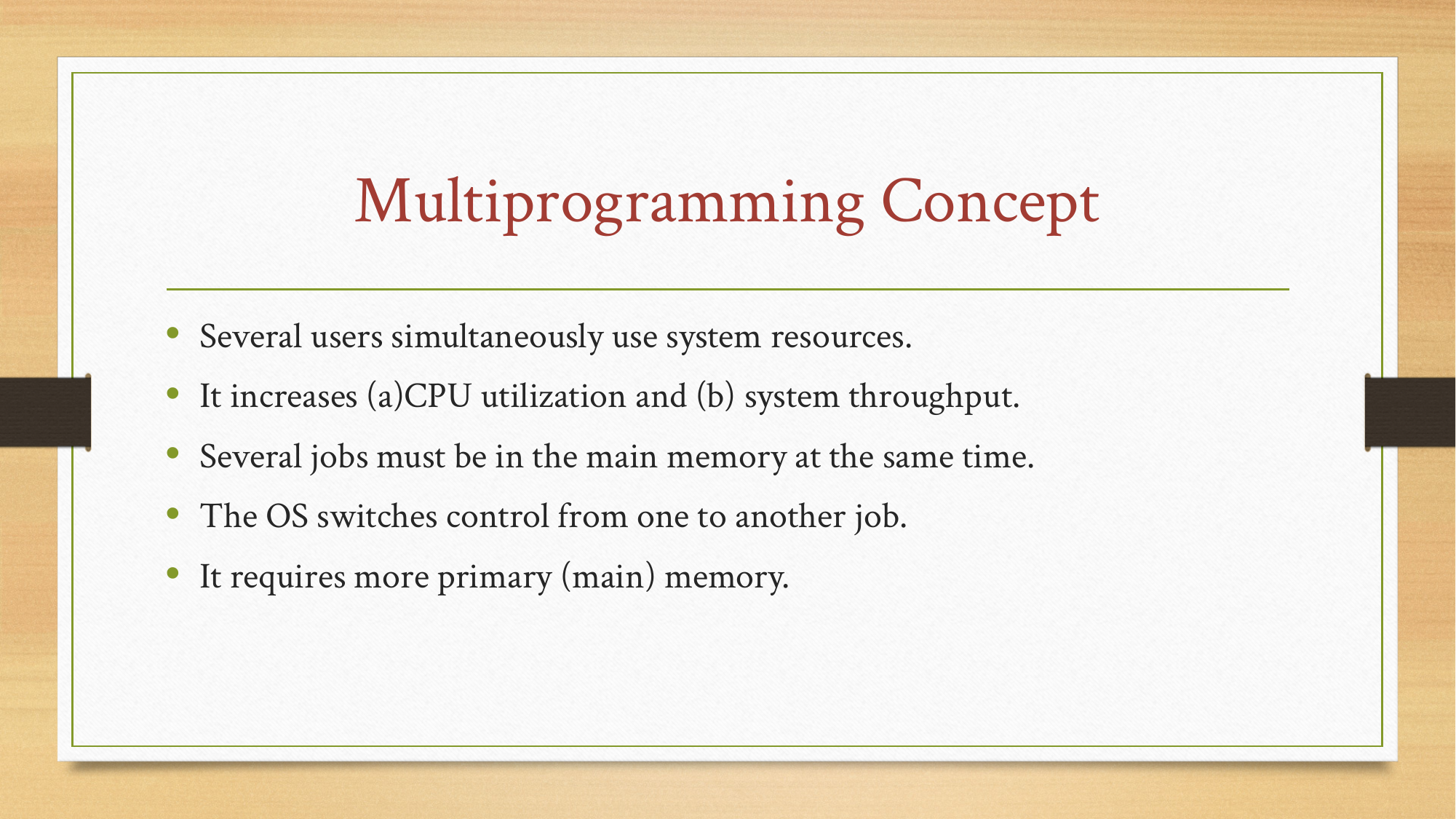

# Multiprogramming Concept
Several users simultaneously use system resources.
It increases (a)CPU utilization and (b) system throughput.
Several jobs must be in the main memory at the same time.
The OS switches control from one to another job.
It requires more primary (main) memory.